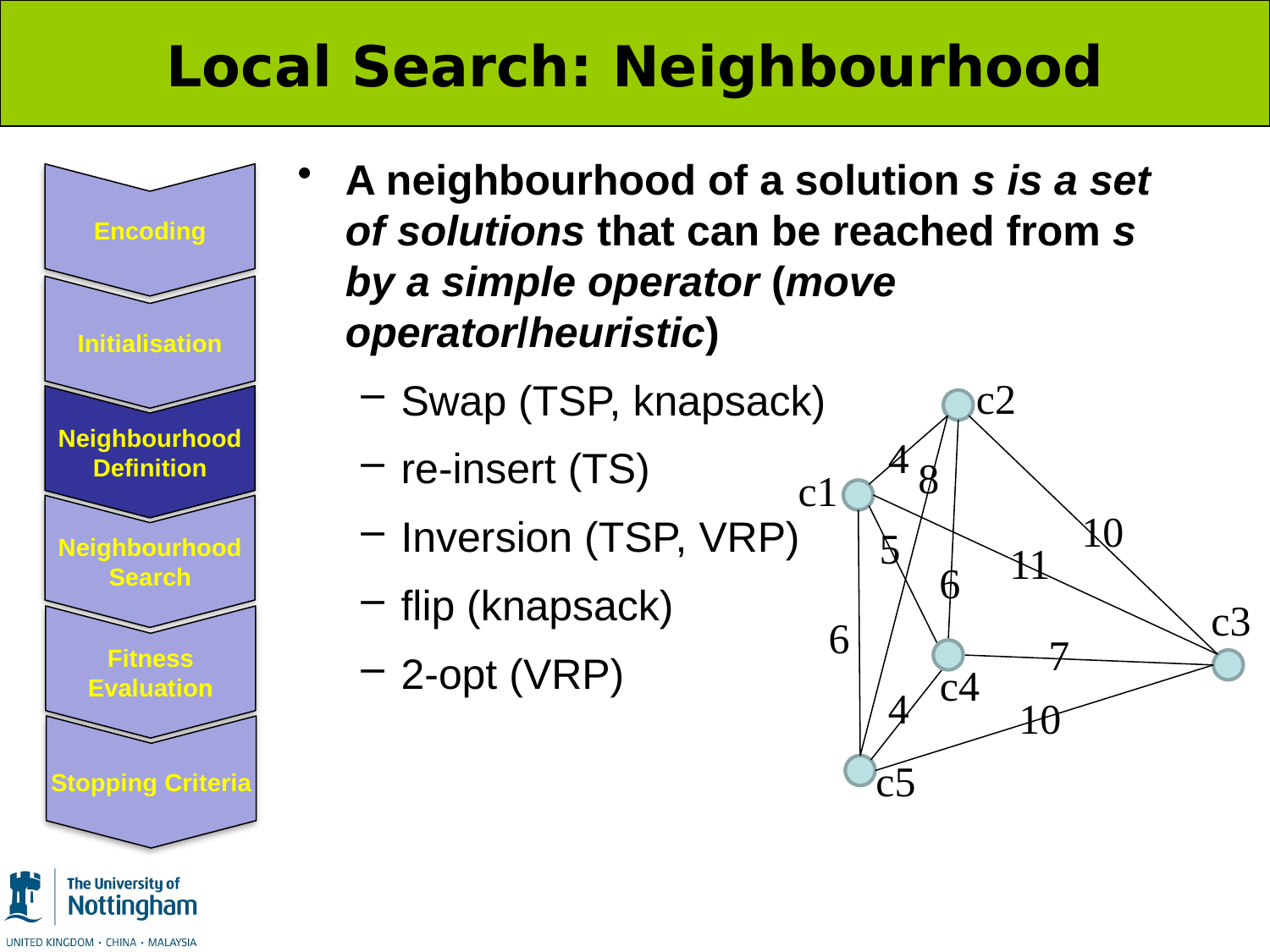

# Local Search: Neighbourhood
A neighbourhood of a solution s is a set of solutions that can be reached from s by a simple operator (move operator/heuristic)
Swap (TSP, knapsack)
re-insert (TS)
Inversion (TSP, VRP)
flip (knapsack)
2-opt (VRP)
Encoding
Initialisation
Neighbourhood Definition
Neighbourhood Search
Fitness Evaluation
Stopping Criteria
c2

4
8
c1

10
5
11
6
c3
6
7

c4
4
10
c5

36